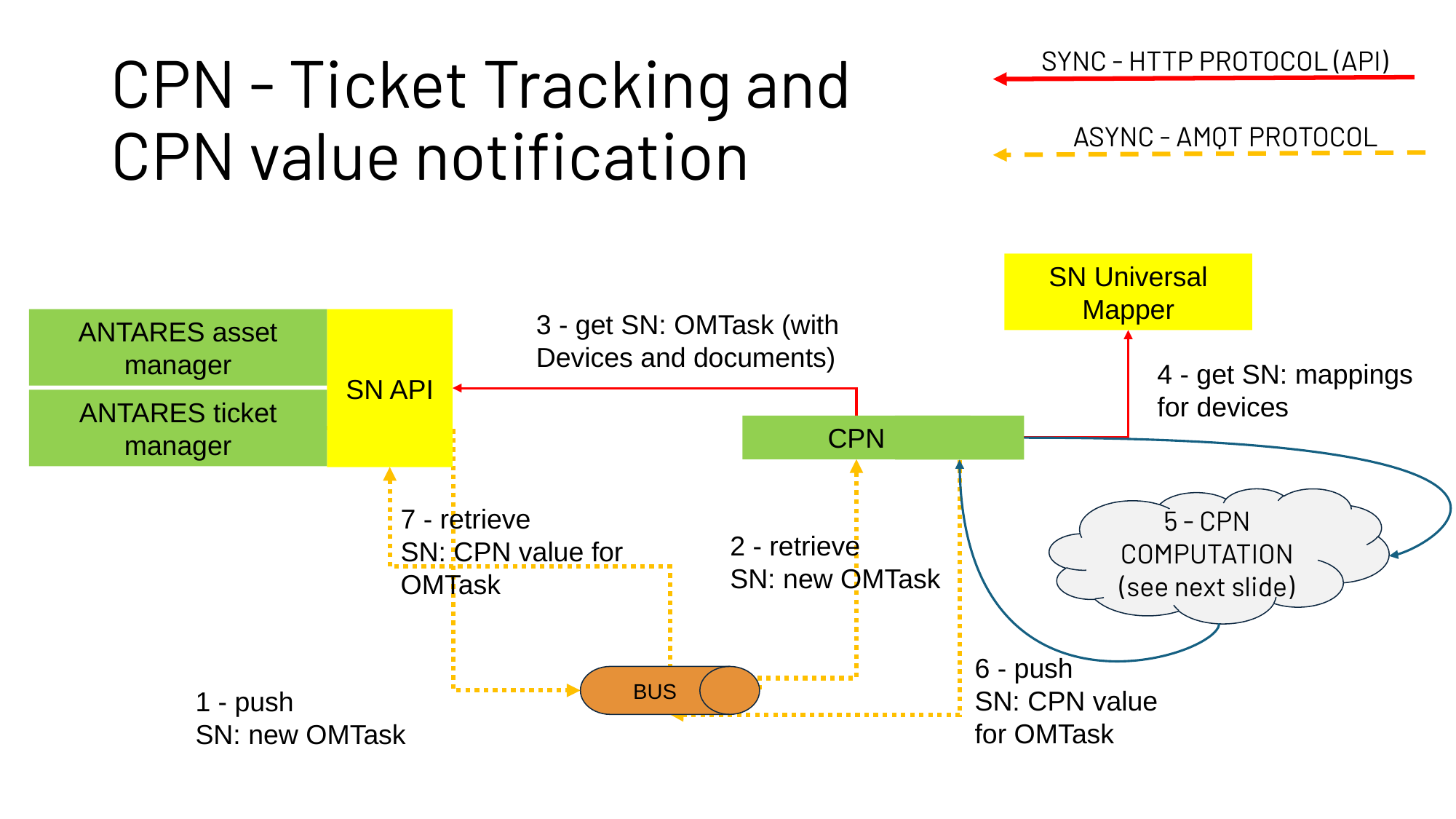

SYNC - HTTP PROTOCOL (API)
# CPN - Ticket Tracking and CPN value notification
ASYNC - AMQT PROTOCOL
SN Universal Mapper
3 - get SN: OMTask (with Devices and documents)
SN API
ANTARES asset manager
ANTARES ticket manager
4 - get SN: mappings for devices
CPN

5 - CPN COMPUTATION
(see next slide)
7 - retrieve
SN: CPN value for OMTask
2 - retrieve
SN: new OMTask
6 - push
SN: CPN value for OMTask
BUS
1 - push
SN: new OMTask